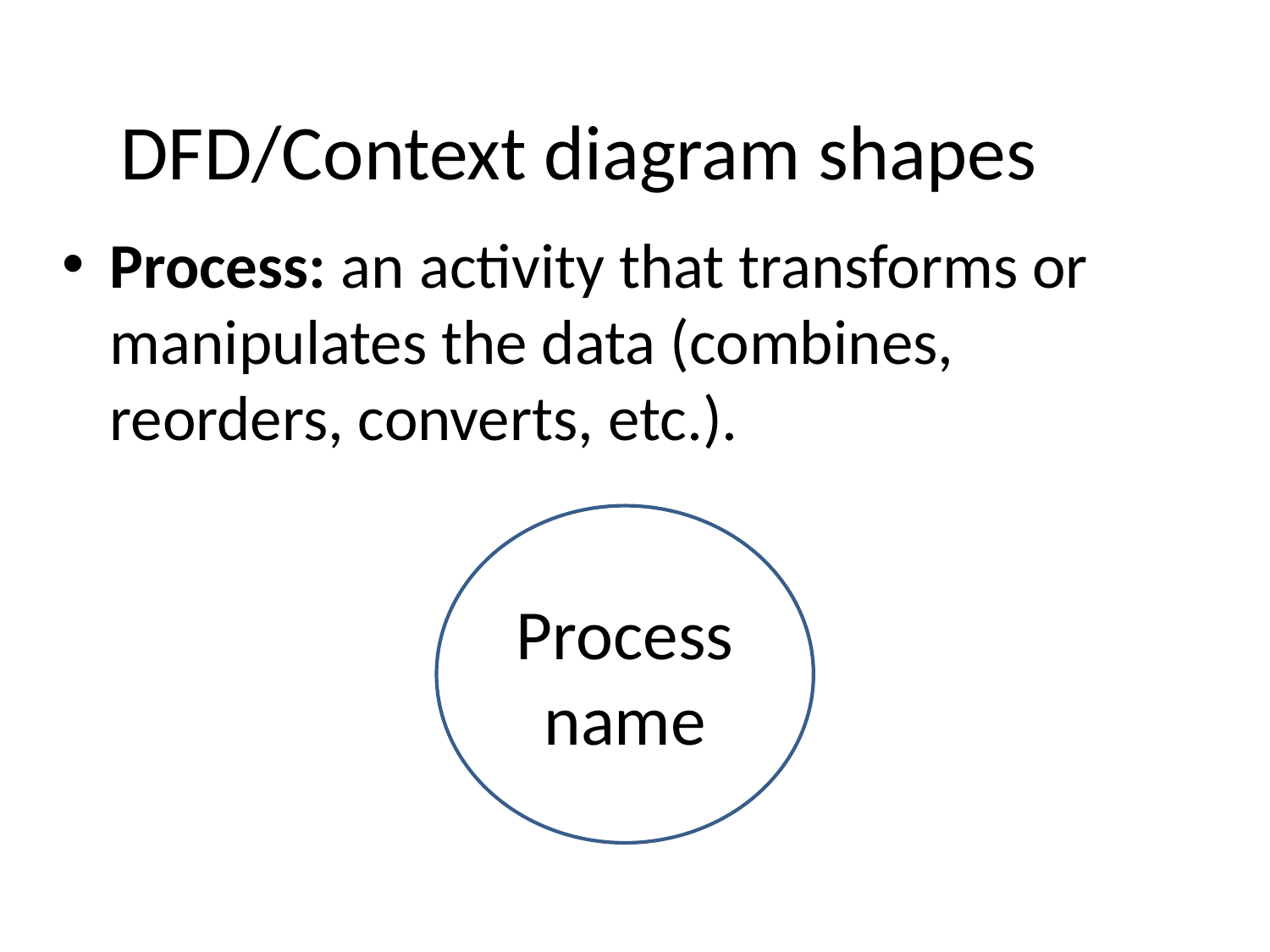

DFD/Context diagram shapes
Process: an activity that transforms or manipulates the data (combines, reorders, converts, etc.).

Process
name